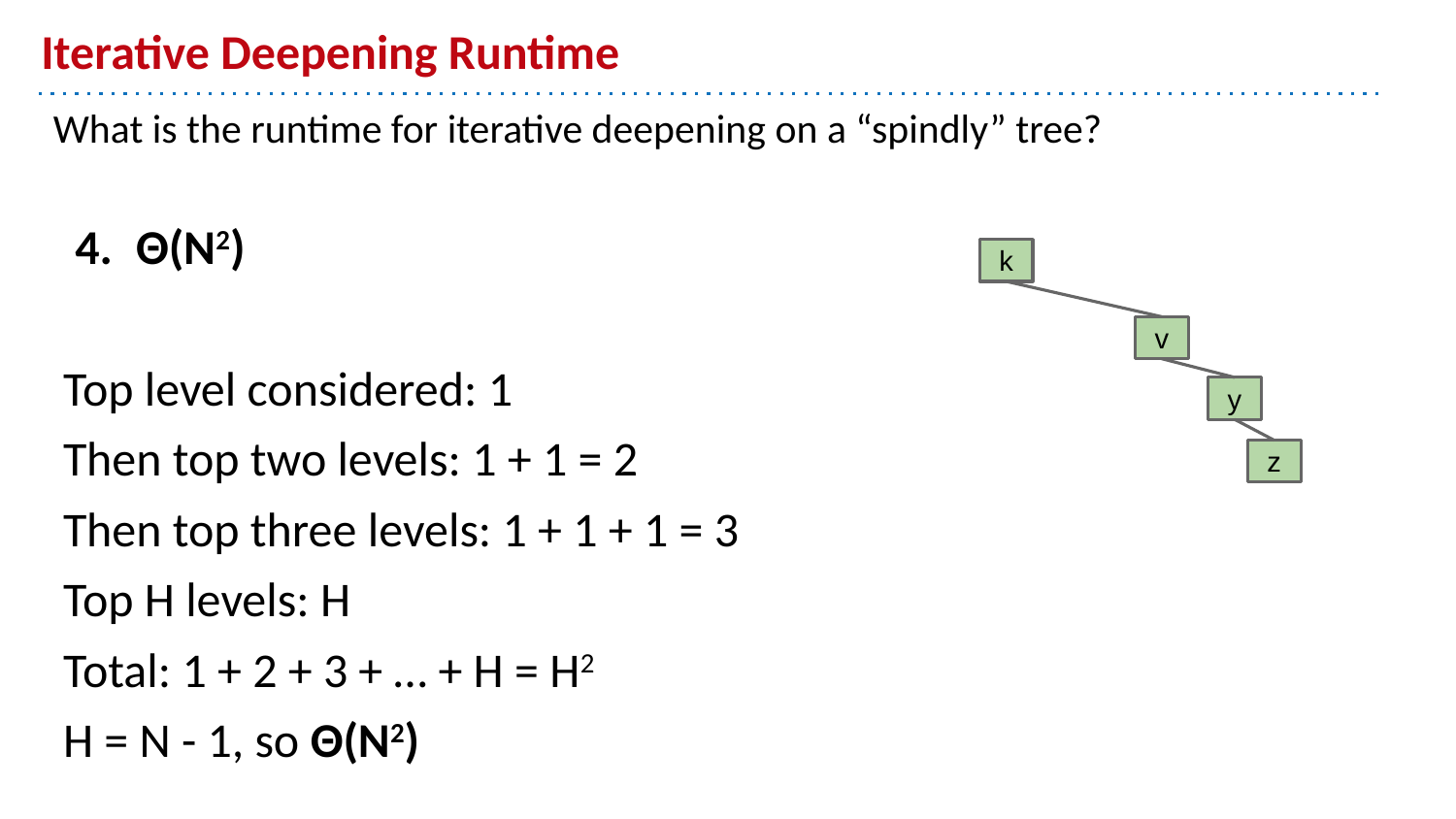

# Iterative Deepening Runtime
What is the runtime for iterative deepening on a “spindly” tree?

Θ(N2)

Top level considered: 1
Then top two levels: 1 + 1 = 2
Then top three levels: 1 + 1 + 1 = 3
Top H levels: H
Total: 1 + 2 + 3 + … + H = H2
H = N - 1, so Θ(N2)
k
v
y
z